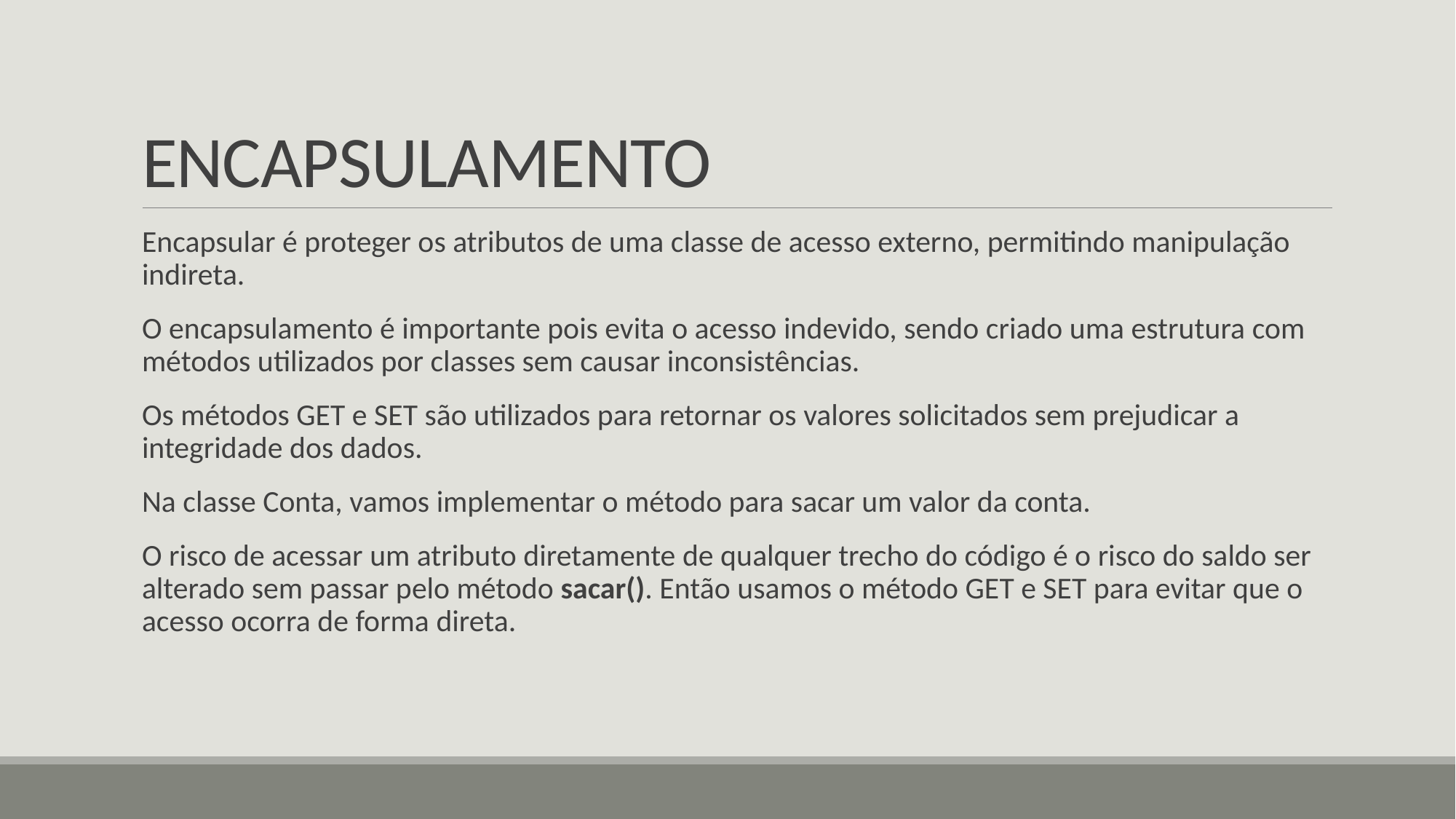

# ENCAPSULAMENTO
Encapsular é proteger os atributos de uma classe de acesso externo, permitindo manipulação indireta.
O encapsulamento é importante pois evita o acesso indevido, sendo criado uma estrutura com métodos utilizados por classes sem causar inconsistências.
Os métodos GET e SET são utilizados para retornar os valores solicitados sem prejudicar a integridade dos dados.
Na classe Conta, vamos implementar o método para sacar um valor da conta.
O risco de acessar um atributo diretamente de qualquer trecho do código é o risco do saldo ser alterado sem passar pelo método sacar(). Então usamos o método GET e SET para evitar que o acesso ocorra de forma direta.